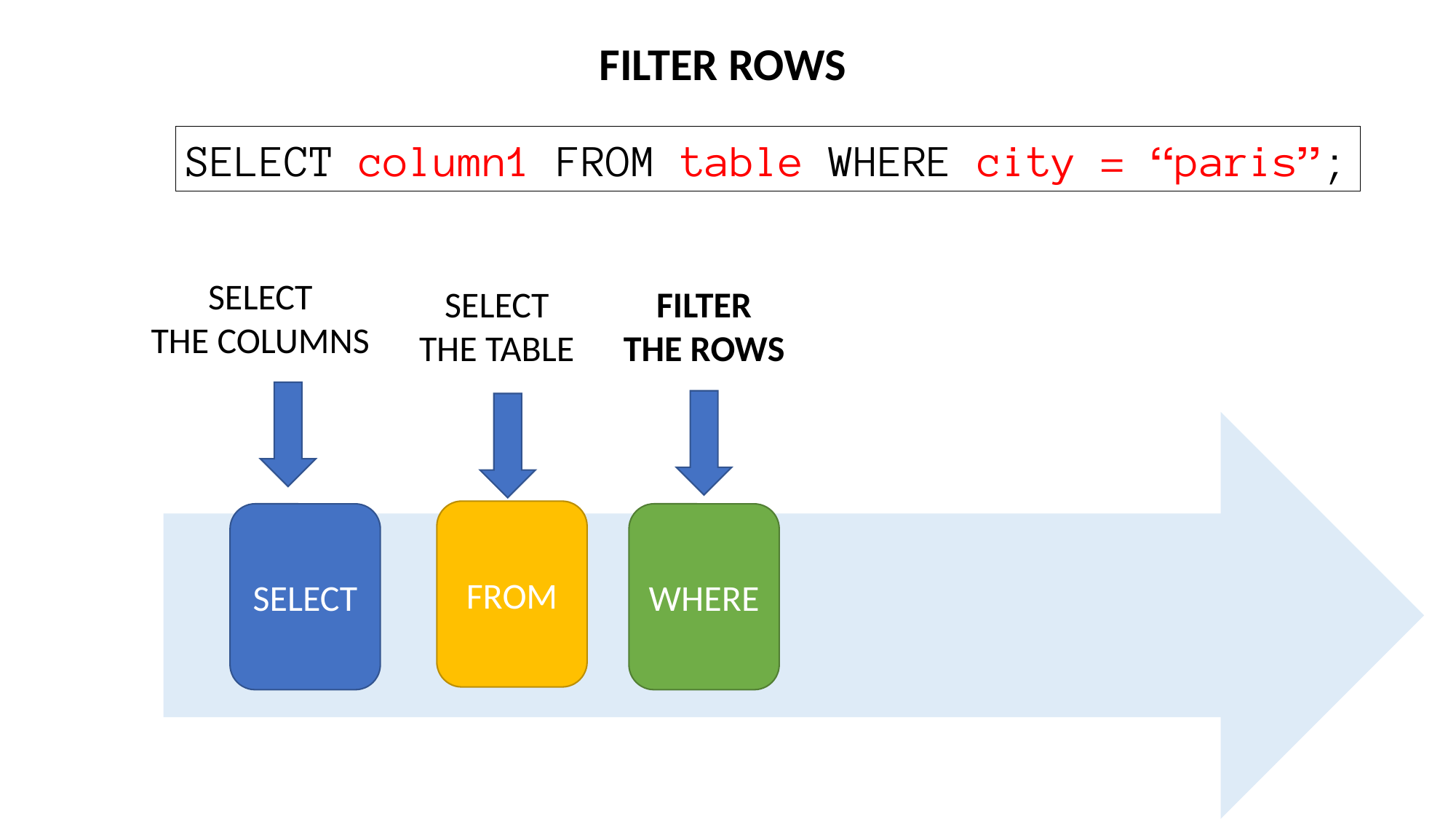

FILTER ROWS
SELECT column1 FROM table WHERE city = “paris”;
SELECT
THE COLUMNS
FILTER
THE ROWS
SELECT
THE TABLE

FROM
WHERE
SELECT